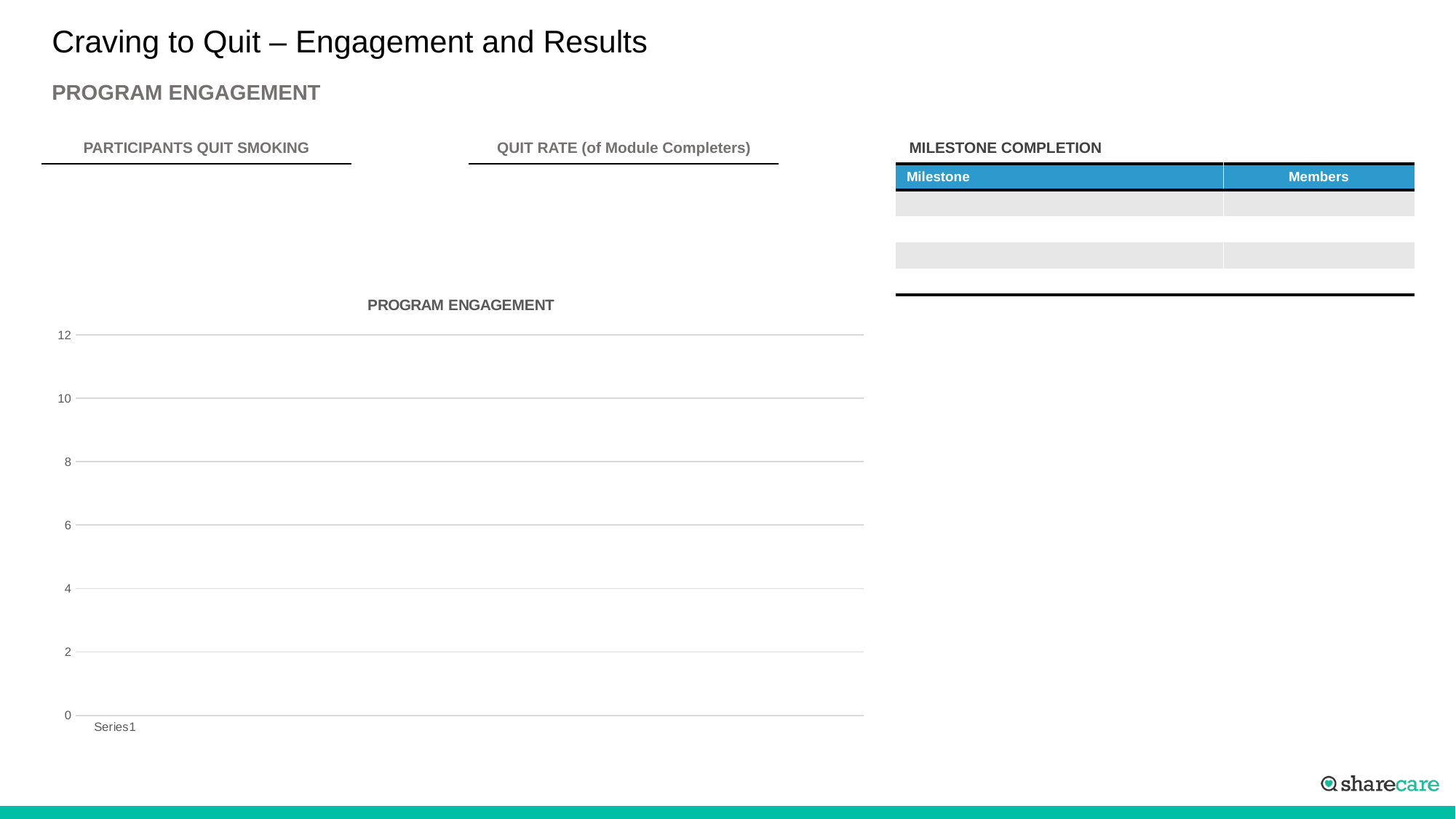

# Craving to Quit – Engagement and Results
PROGRAM ENGAGEMENT
| PARTICIPANTS QUIT SMOKING |
| --- |
| QUIT RATE (of Module Completers) |
| --- |
MILESTONE COMPLETION​
| Milestone | Members |
| --- | --- |
|  |  |
|  |  |
|  |  |
|  |  |

### Chart: PROGRAM ENGAGEMENT

| Category | Community | Tool Use | Digital Coaching | Tracker Entries |
|---|---|---|---|---|
|  | None | None | None | None |
|  | None | None | None | None |
|  | None | None | None | None |
|  | None | None | None | None |
|  | None | None | None | None |
|  | None | None | None | None |
|  | None | None | None | None |
|  | None | None | None | None |
|  | None | None | None | None |
|  | None | None | None | None |